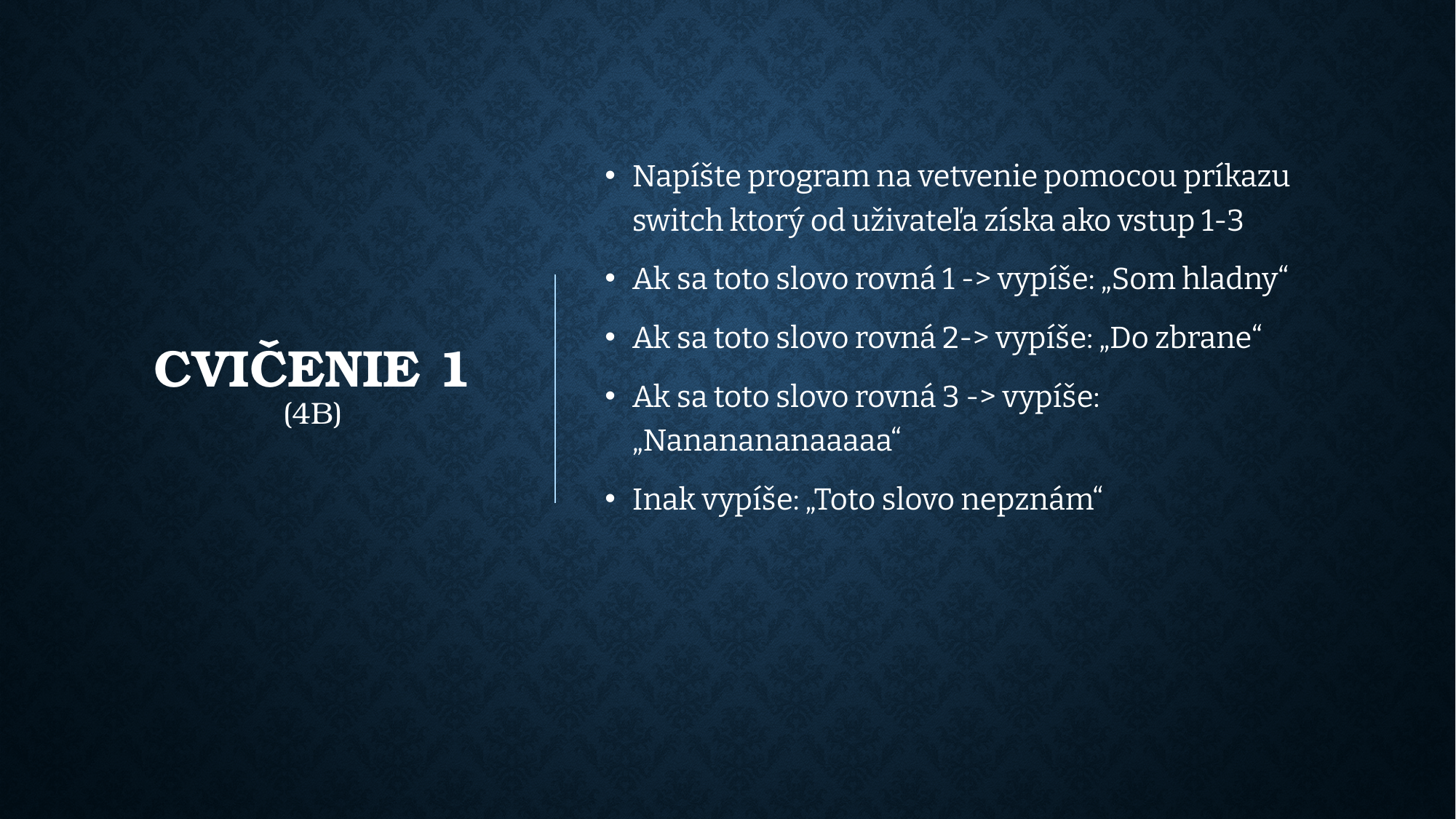

# Cvičenie 1 (4b)
Napíšte program na vetvenie pomocou príkazu switch ktorý od uživateľa získa ako vstup 1-3
Ak sa toto slovo rovná 1 -> vypíše: „Som hladny“
Ak sa toto slovo rovná 2-> vypíše: „Do zbrane“
Ak sa toto slovo rovná 3 -> vypíše: „Nananananaaaaa“
Inak vypíše: „Toto slovo nepznám“